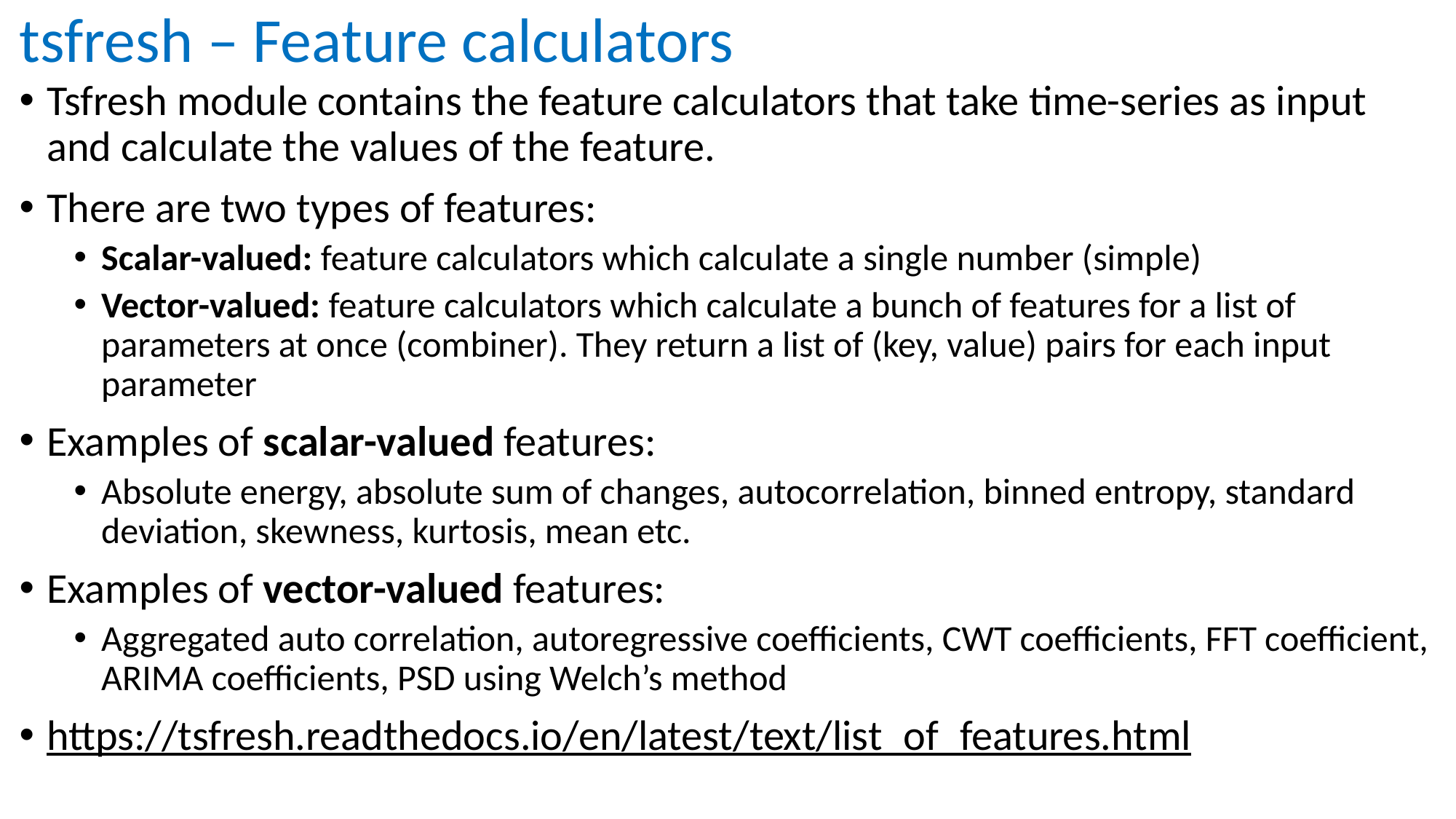

# tsfresh – Feature calculators
Tsfresh module contains the feature calculators that take time-series as input and calculate the values of the feature.
There are two types of features:
Scalar-valued: feature calculators which calculate a single number (simple)
Vector-valued: feature calculators which calculate a bunch of features for a list of parameters at once (combiner). They return a list of (key, value) pairs for each input parameter
Examples of scalar-valued features:
Absolute energy, absolute sum of changes, autocorrelation, binned entropy, standard deviation, skewness, kurtosis, mean etc.
Examples of vector-valued features:
Aggregated auto correlation, autoregressive coefficients, CWT coefficients, FFT coefficient, ARIMA coefficients, PSD using Welch’s method
https://tsfresh.readthedocs.io/en/latest/text/list_of_features.html